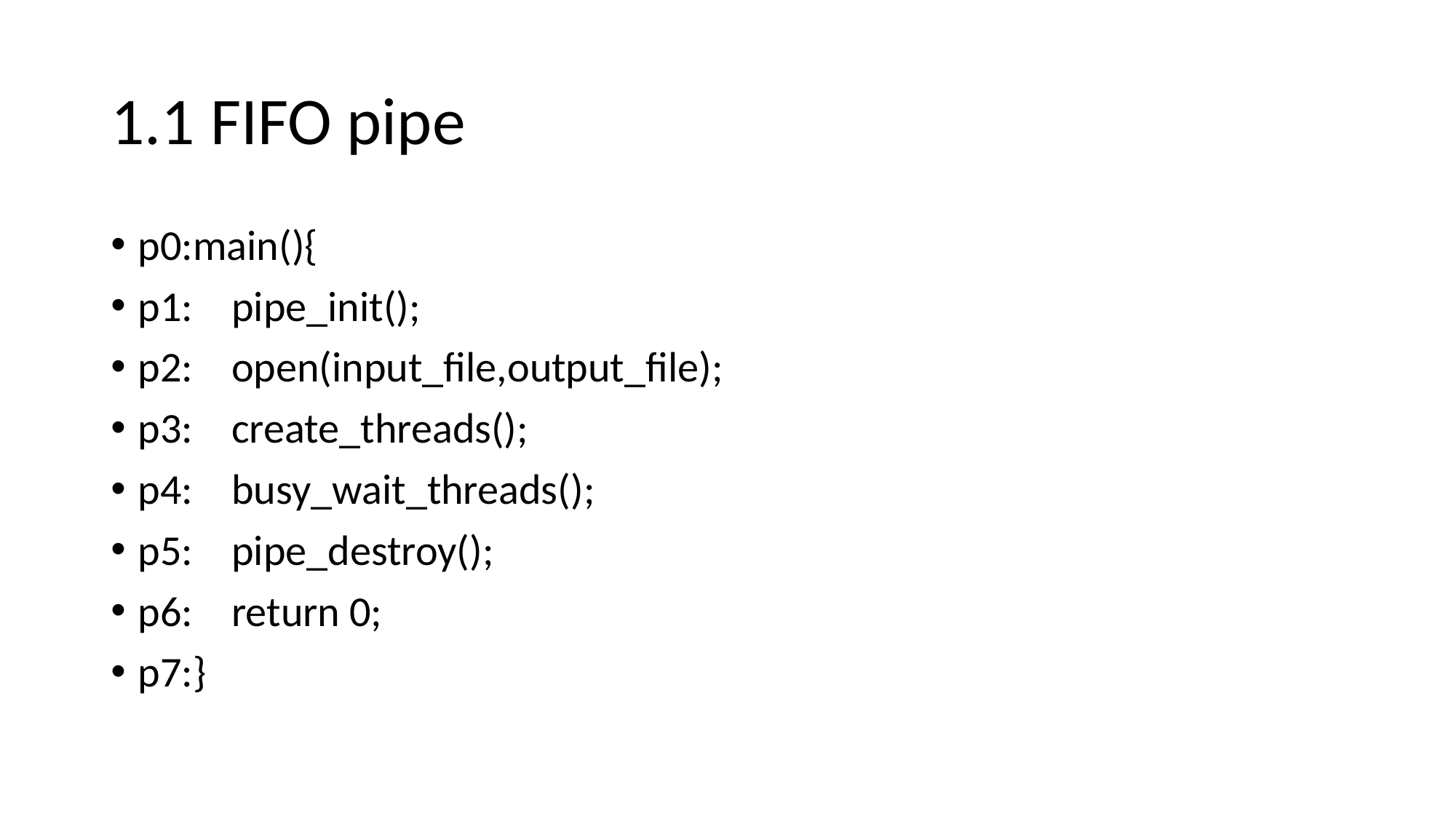

# 1.1 FIFO pipe
p0:main(){
p1:    pipe_init();
p2:    open(input_file,output_file);
p3:    create_threads();
p4:    busy_wait_threads();
p5:    pipe_destroy();
p6:    return 0;
p7:}